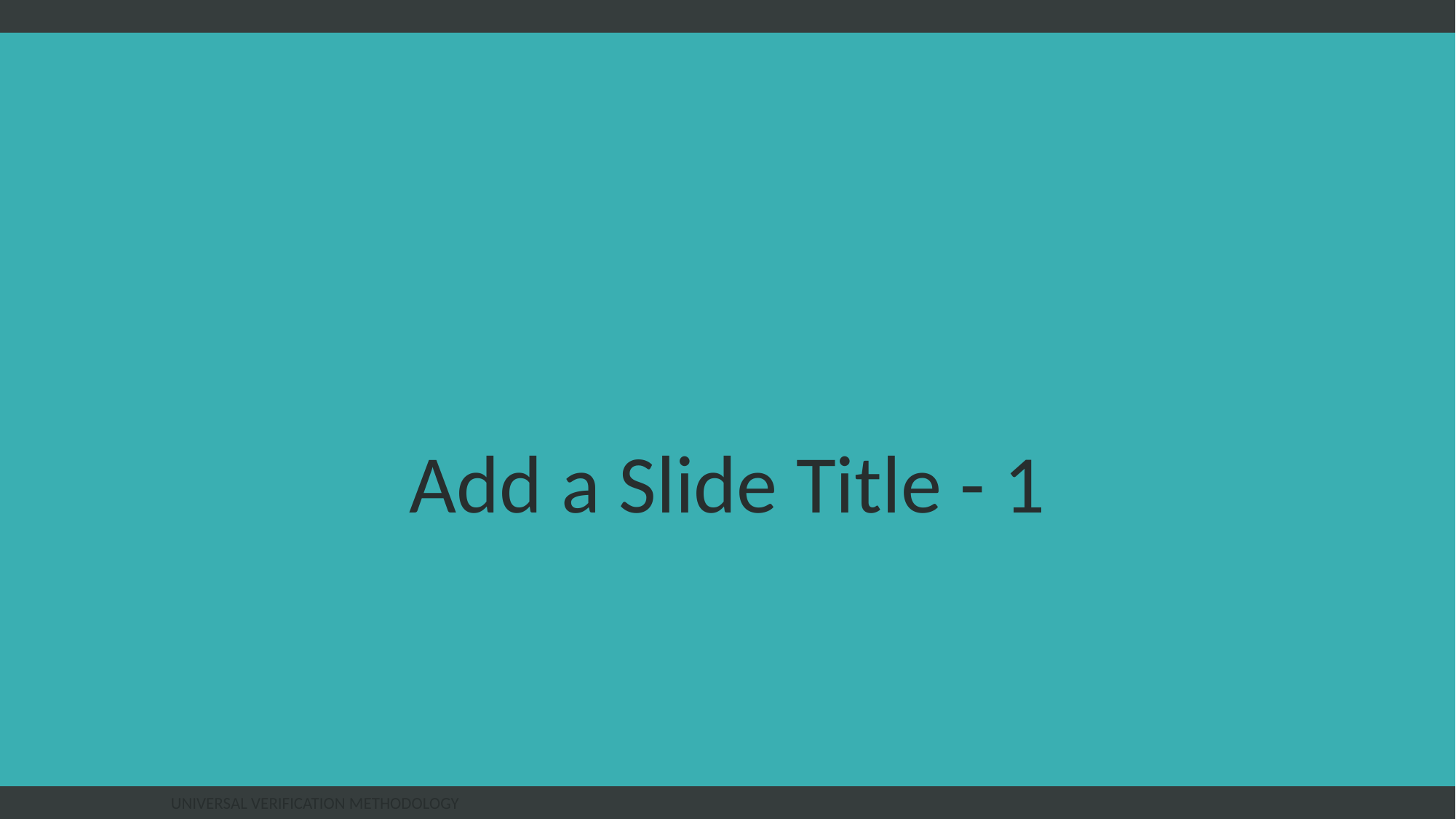

# Add a Slide Title - 1

Universal verification Methodology

97